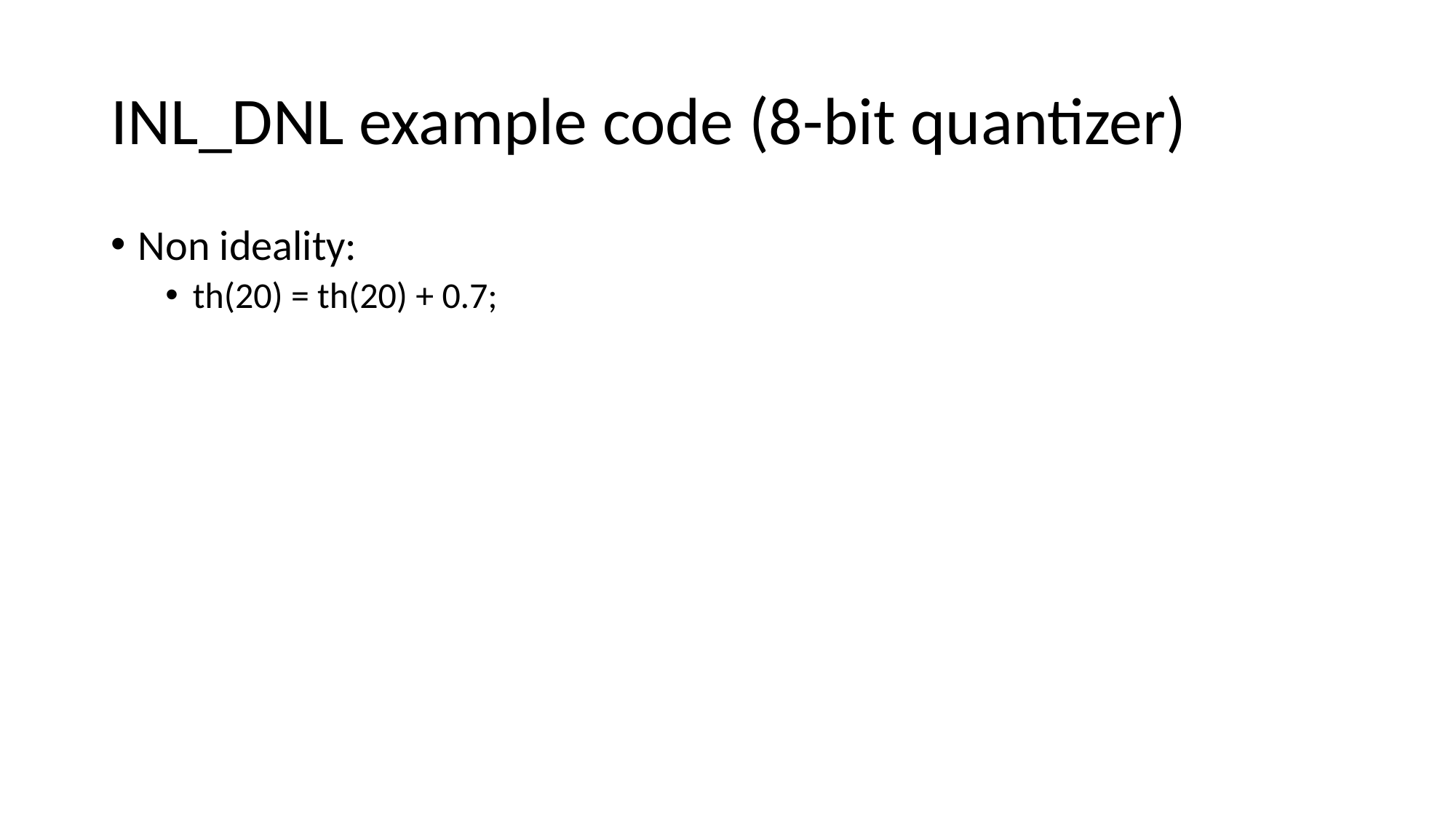

# INL_DNL example code (8-bit quantizer)
Non ideality:
th(20) = th(20) + 0.7;